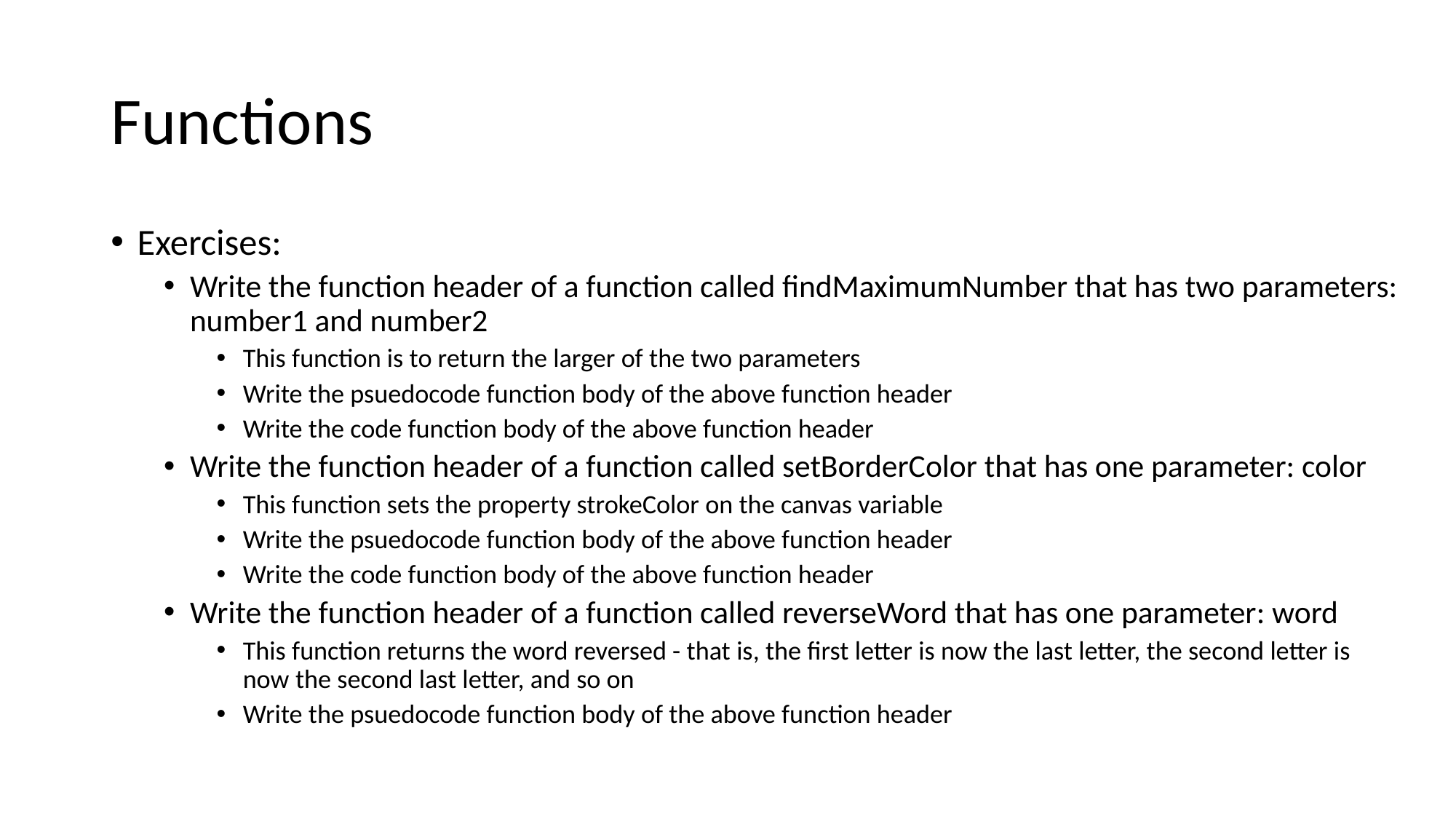

# Functions
Exercises:
Write the function header of a function called findMaximumNumber that has two parameters: number1 and number2
This function is to return the larger of the two parameters
Write the psuedocode function body of the above function header
Write the code function body of the above function header
Write the function header of a function called setBorderColor that has one parameter: color
This function sets the property strokeColor on the canvas variable
Write the psuedocode function body of the above function header
Write the code function body of the above function header
Write the function header of a function called reverseWord that has one parameter: word
This function returns the word reversed - that is, the first letter is now the last letter, the second letter is now the second last letter, and so on
Write the psuedocode function body of the above function header